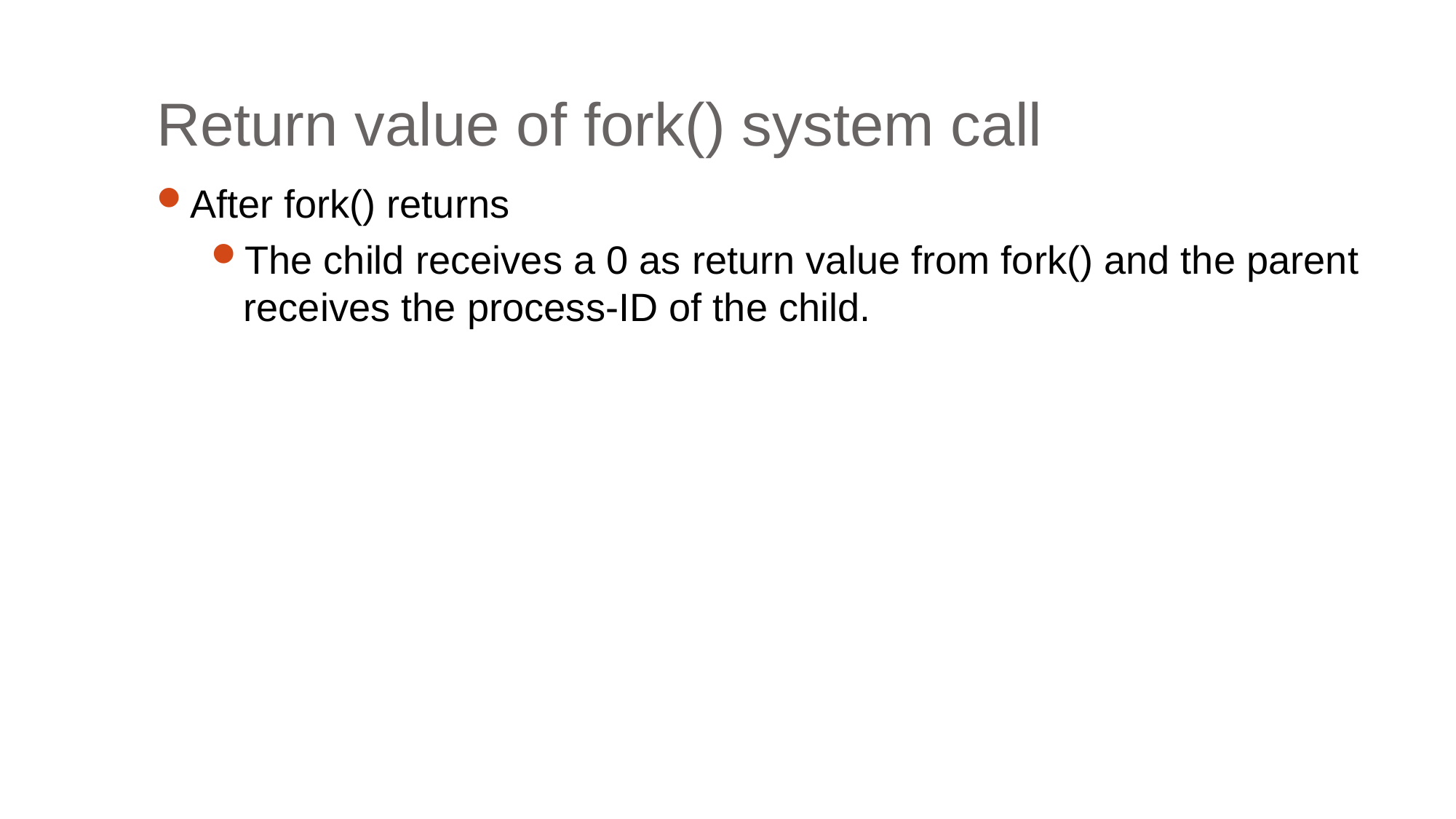

Return value of fork() system call
After fork() returns
The child receives a 0 as return value from fork() and the parent receives the process-ID of the child.